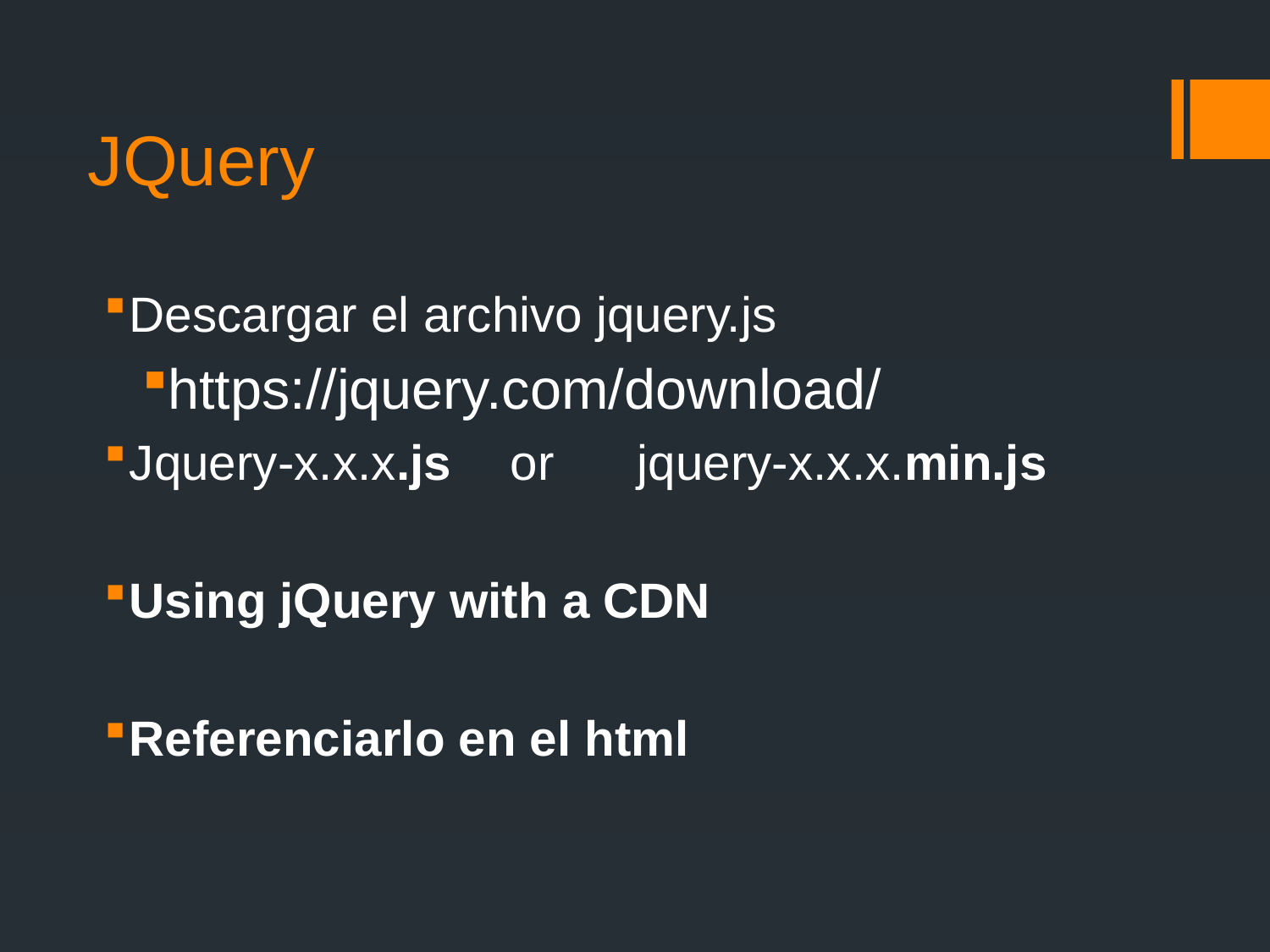

# JQuery
Descargar el archivo jquery.js
https://jquery.com/download/
Jquery-x.x.x.js	or 	jquery-x.x.x.min.js

Using jQuery with a CDN

Referenciarlo en el html